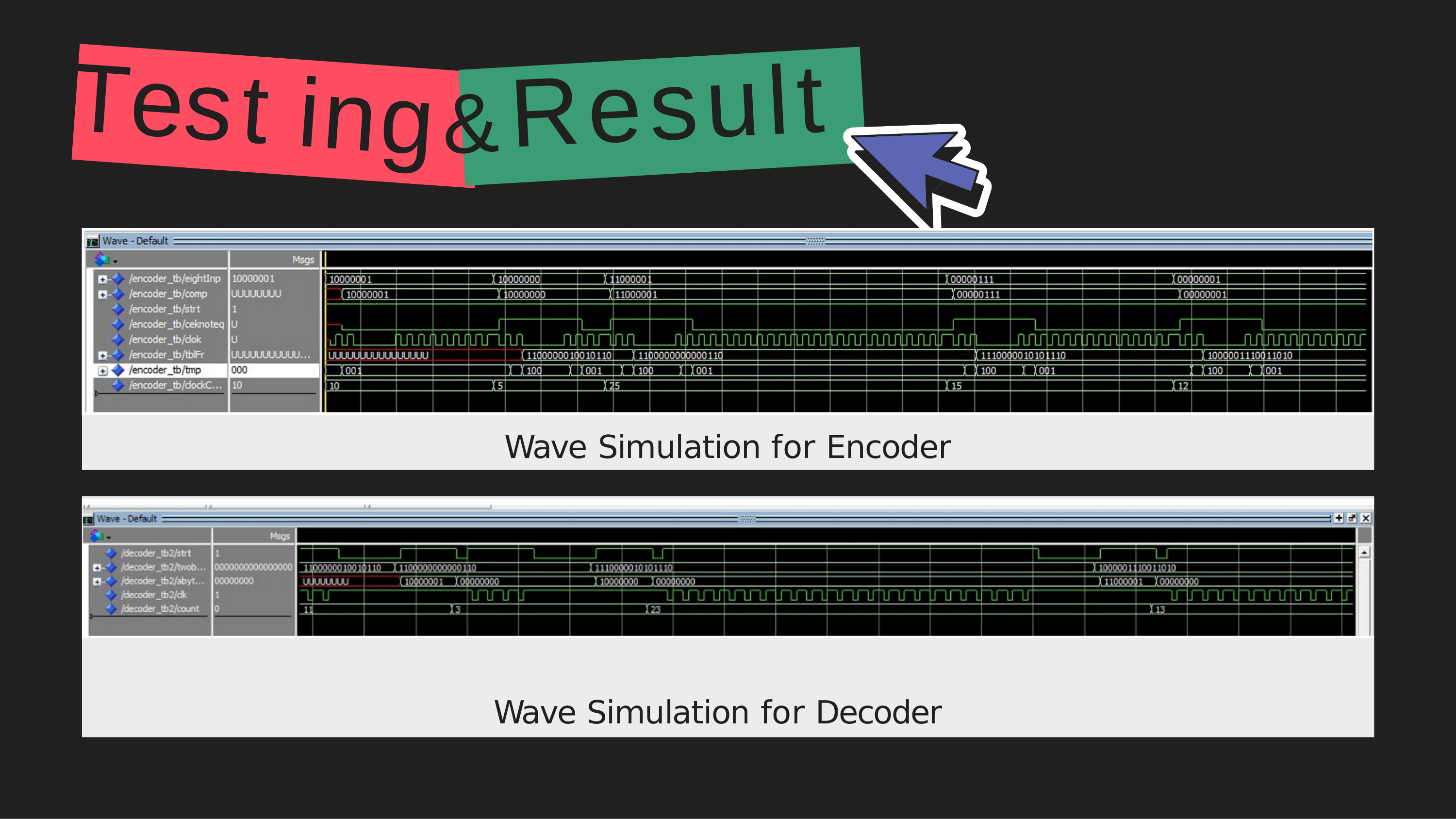

Testing
&Result

Wave Simulation for Encoder

Wave Simulation for Decoder